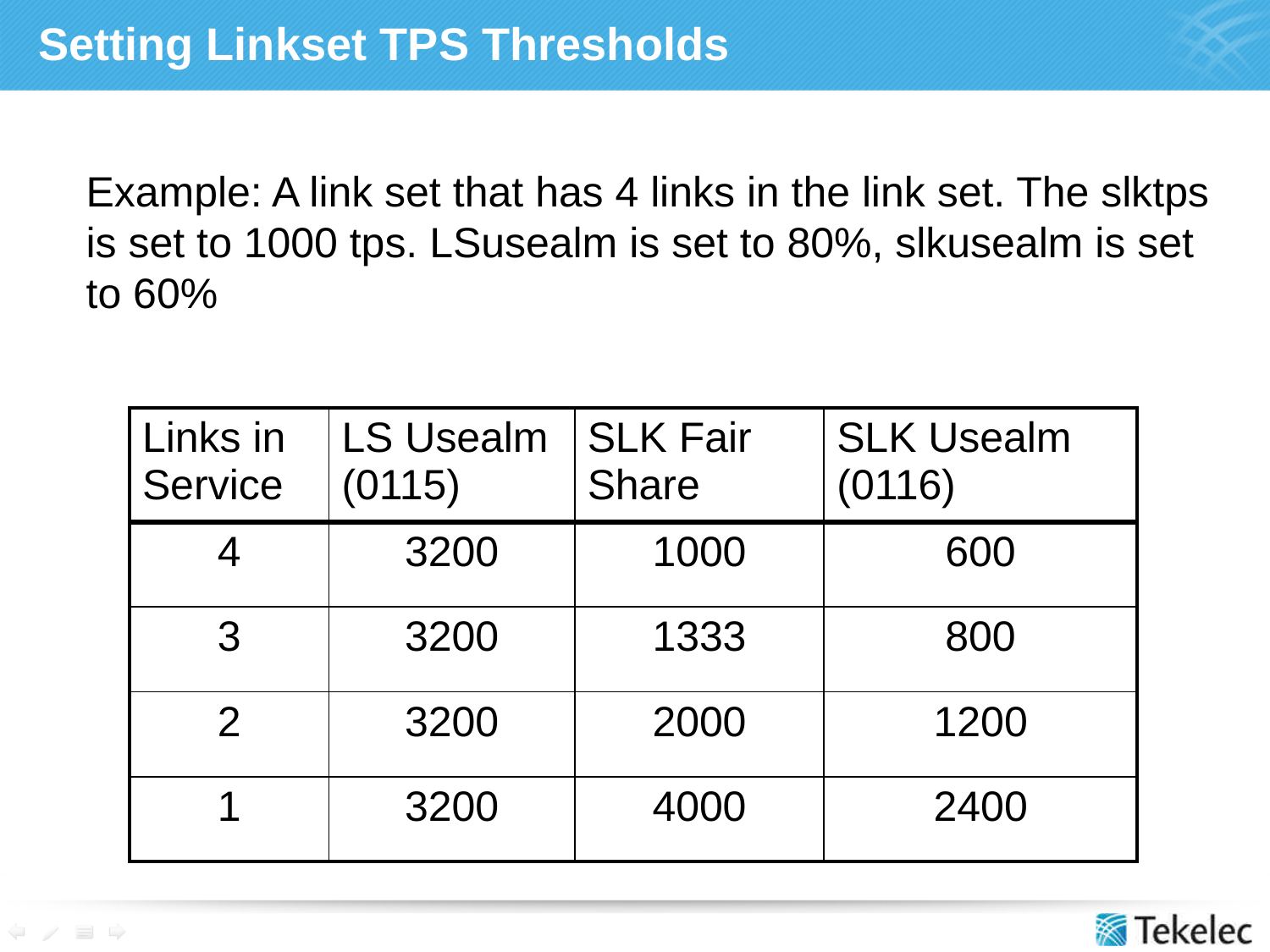

# Setting Linkset TPS Thresholds
Example: A link set that has 4 links in the link set. The slktps is set to 1000 tps. LSusealm is set to 80%, slkusealm is set to 60%
| Links in Service | LS Usealm (0115) | SLK Fair Share | SLK Usealm (0116) |
| --- | --- | --- | --- |
| 4 | 3200 | 1000 | 600 |
| 3 | 3200 | 1333 | 800 |
| 2 | 3200 | 2000 | 1200 |
| 1 | 3200 | 4000 | 2400 |